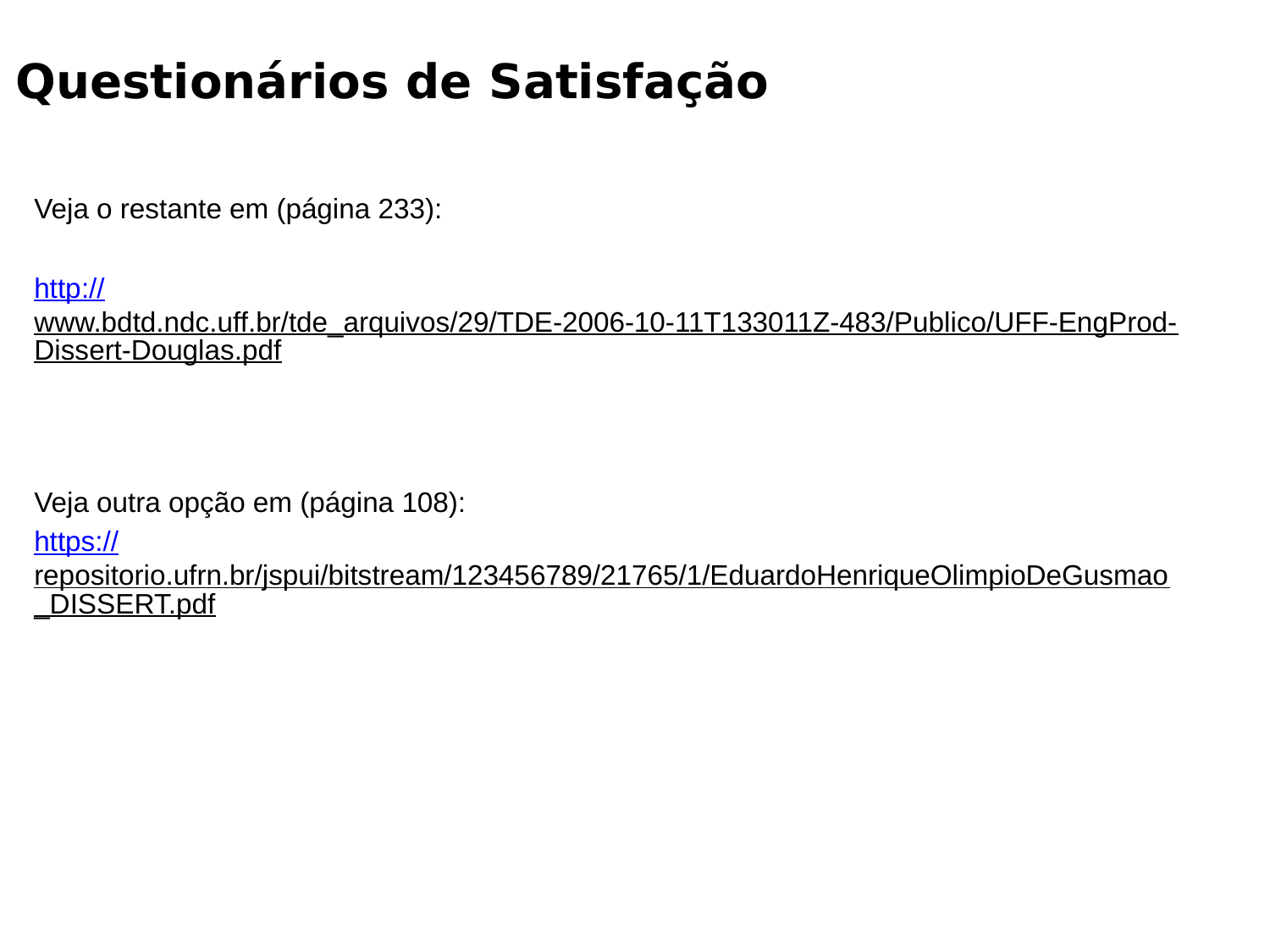

# Questionários de Satisfação
Veja o restante em (página 233):

http://www.bdtd.ndc.uff.br/tde_arquivos/29/TDE-2006-10-11T133011Z-483/Publico/UFF-EngProd-Dissert-Douglas.pdf

Veja outra opção em (página 108):
https://repositorio.ufrn.br/jspui/bitstream/123456789/21765/1/EduardoHenriqueOlimpioDeGusmao_DISSERT.pdf